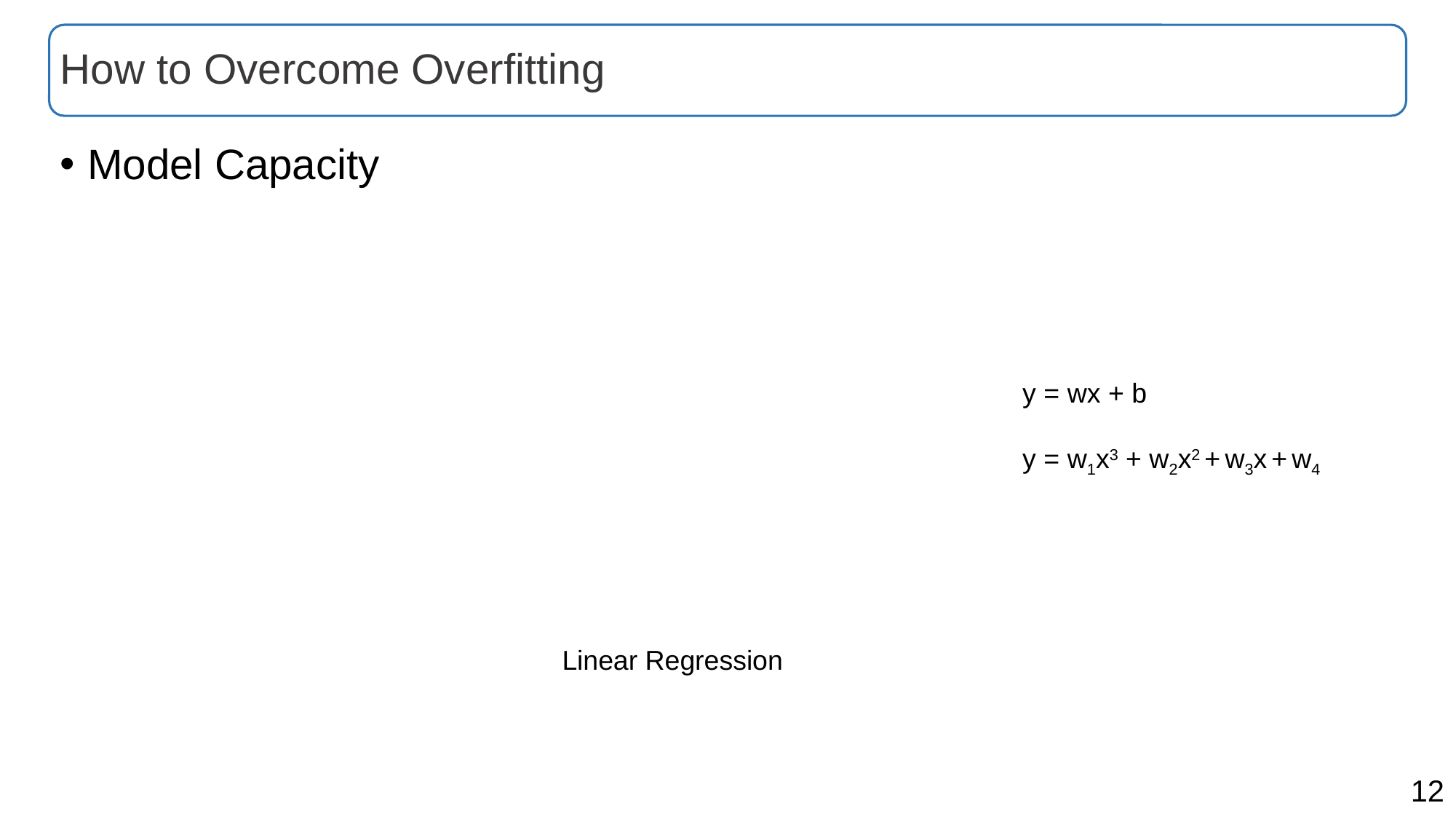

# How to Overcome Overfitting
Model Capacity
y = wx + b

y = w1x3 + w2x2 + w3x + w4
Linear Regression